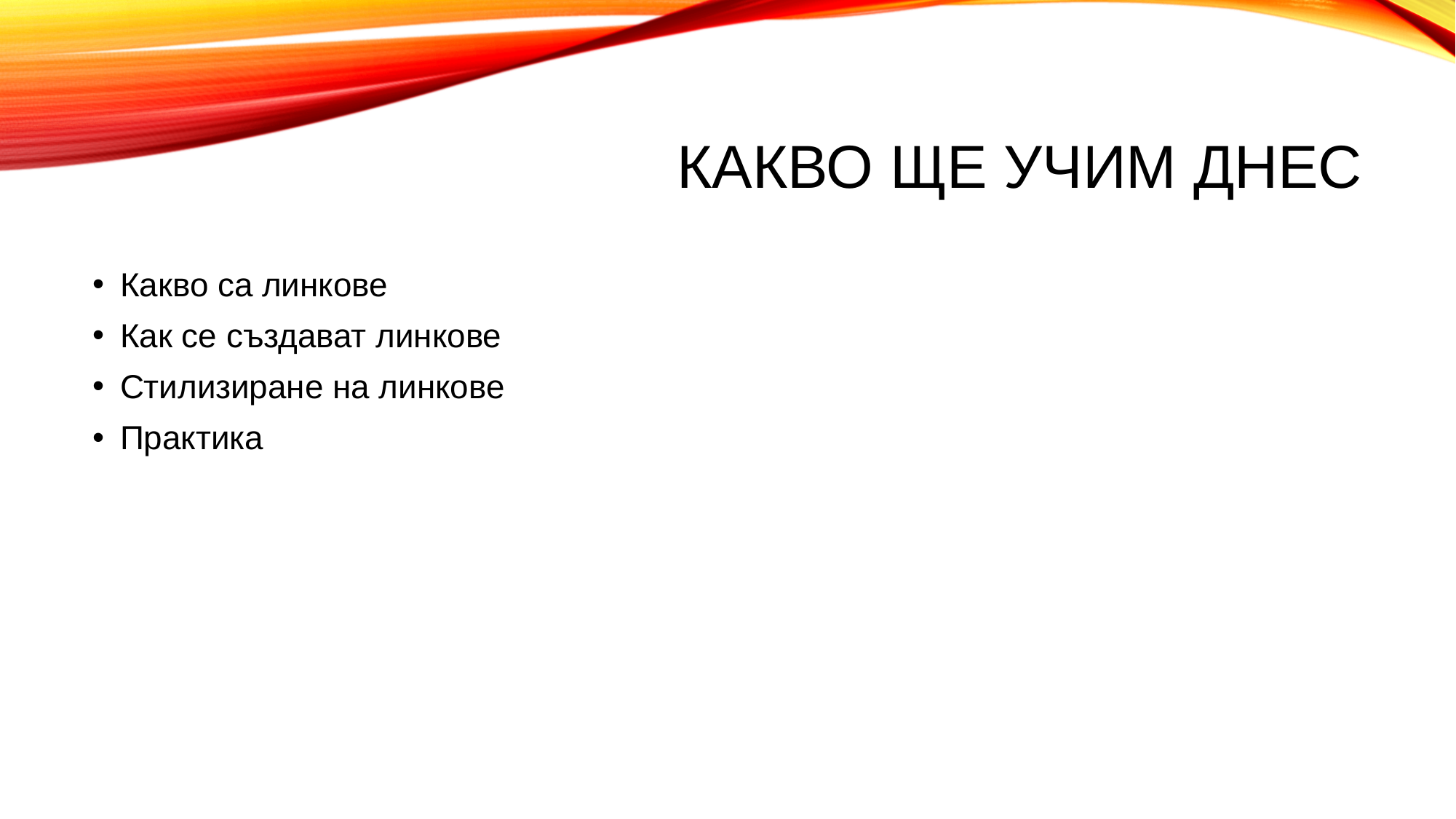

# Какво ще учим днес
Какво са линкове
Как се създават линкове
Стилизиране на линкове
Практика